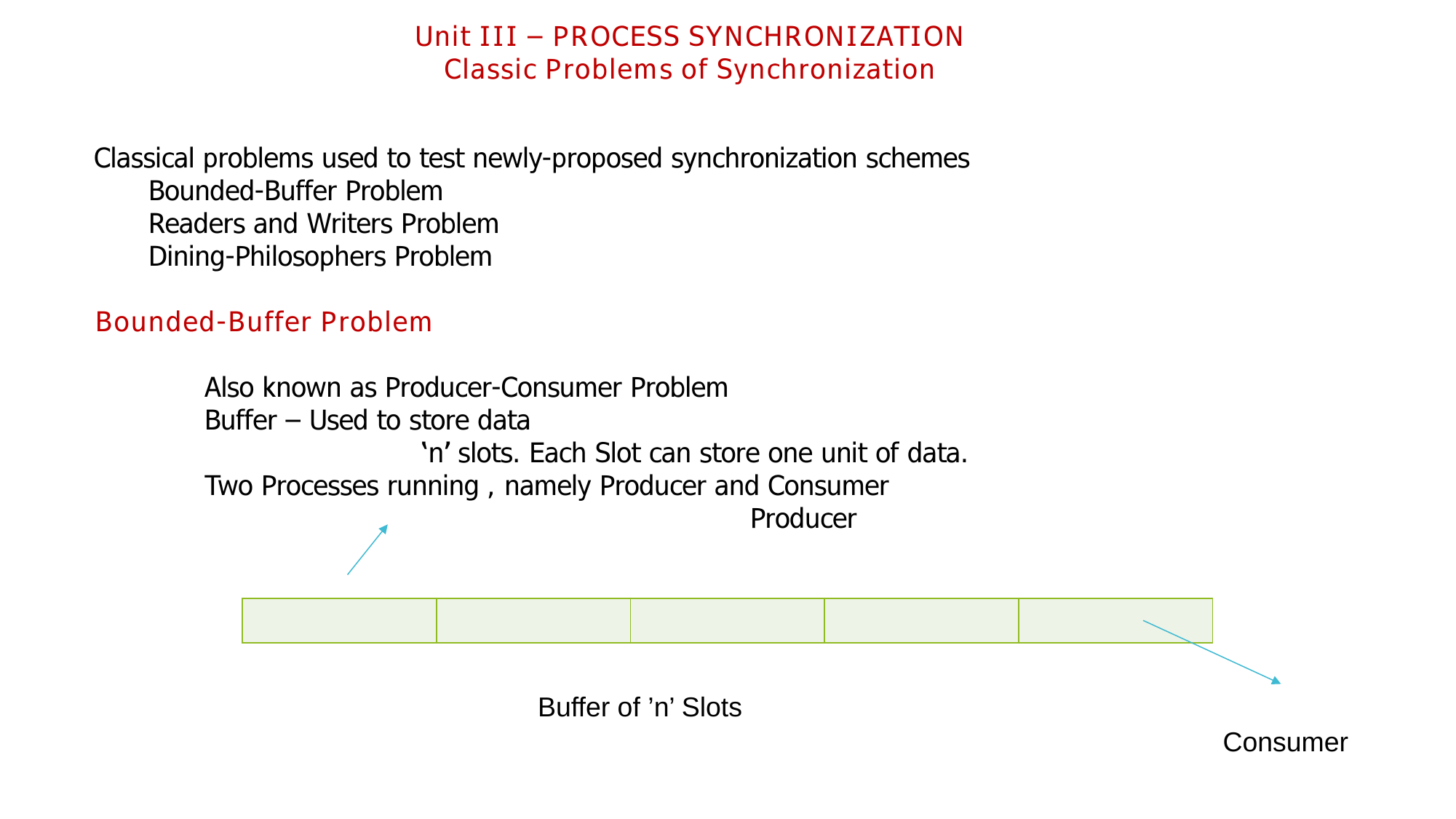

Unit III – PROCESS SYNCHRONIZATION
Classic Problems of Synchronization

Classical problems used to test newly-proposed synchronization schemes
Bounded-Buffer Problem
Readers and Writers Problem
Dining-Philosophers Problem

Bounded-Buffer Problem

	Also known as Producer-Consumer Problem
	Buffer – Used to store data
			‘n’ slots. Each Slot can store one unit of data.
	Two Processes running , namely Producer and Consumer
						Producer
|  |  |  |  |  |
| --- | --- | --- | --- | --- |
Buffer of ’n’ Slots
Consumer